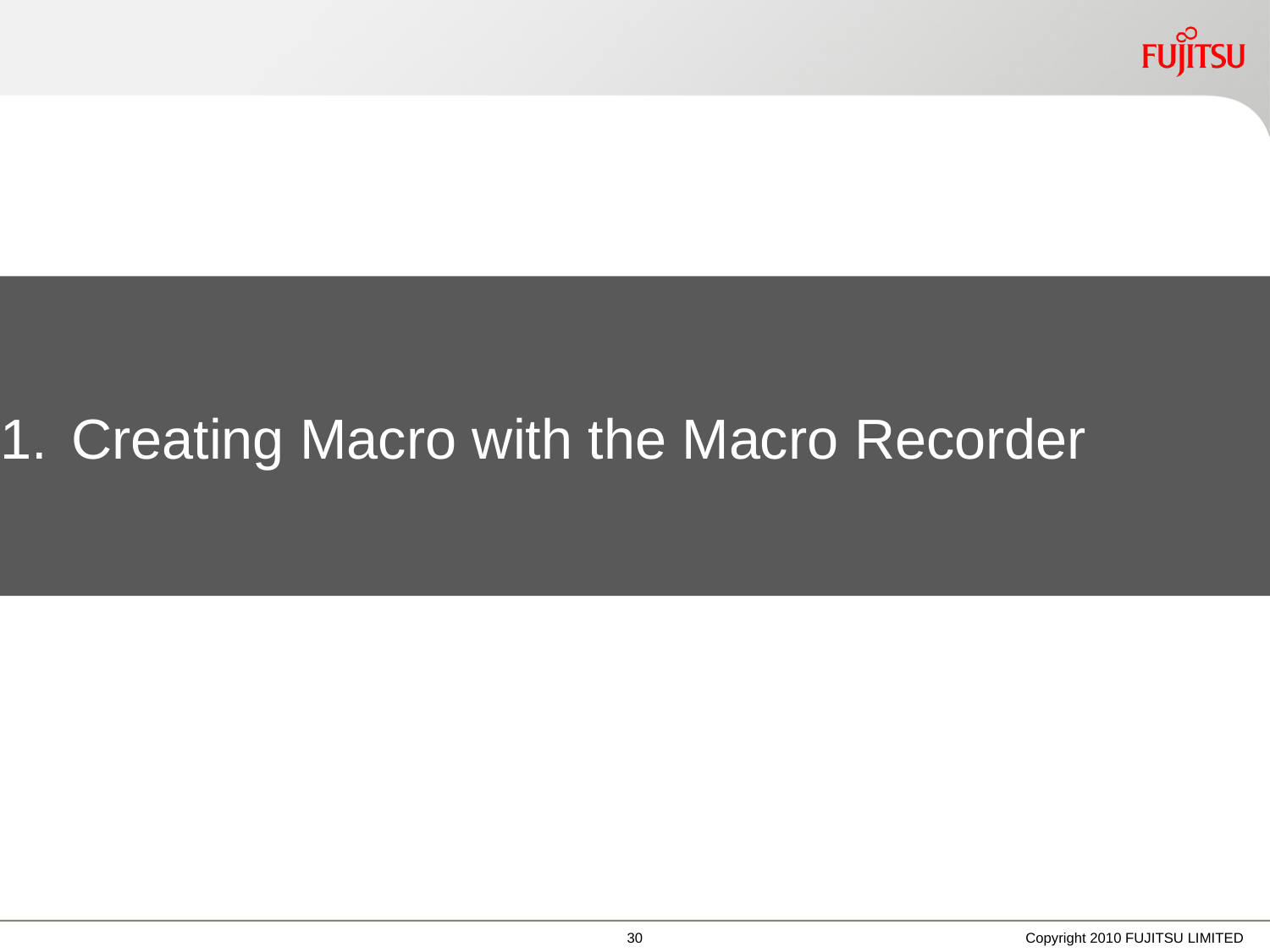

Creating Macro with the Macro Recorder
Copyright 2010 FUJITSU LIMITED